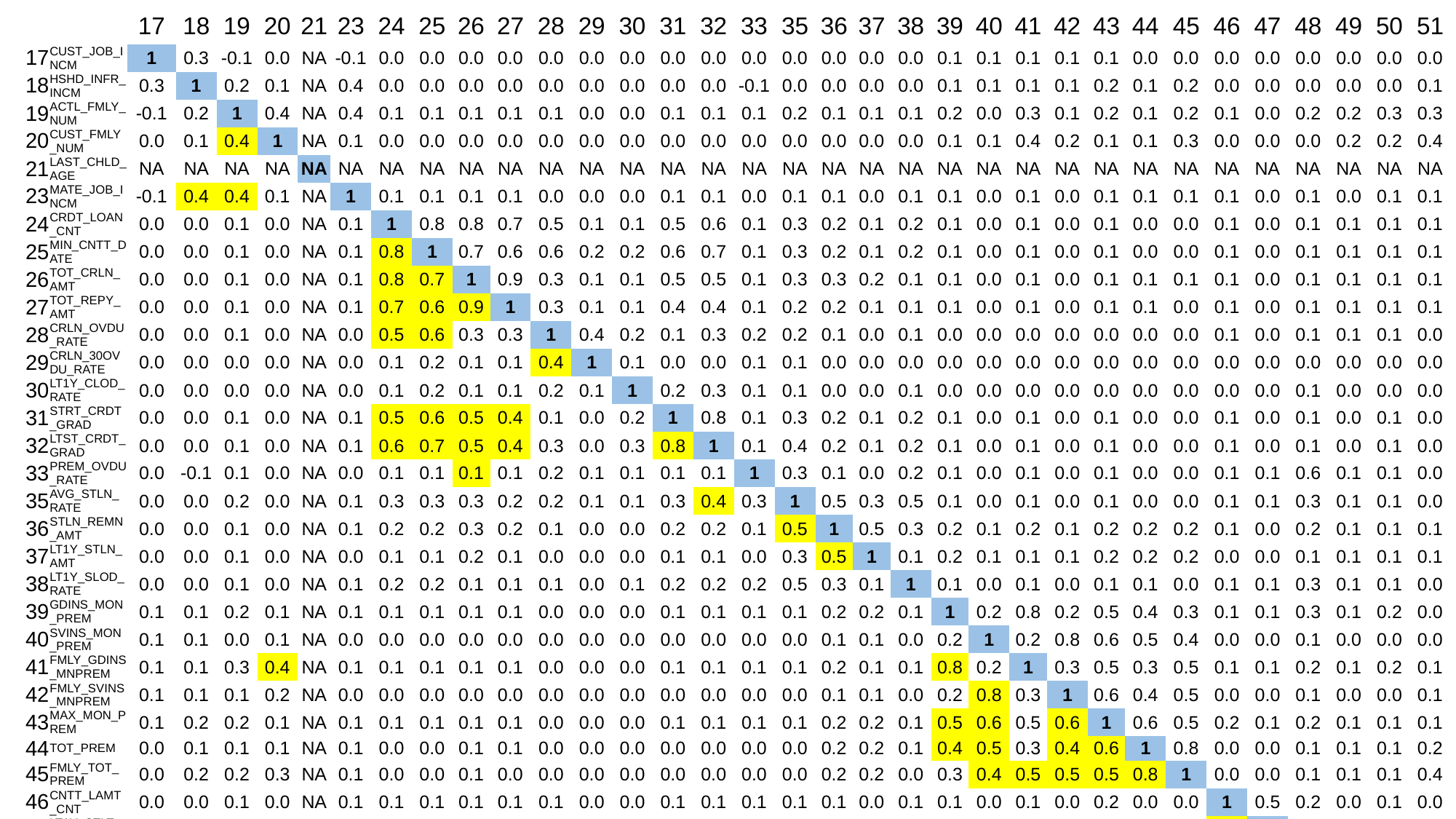

|  |  | 17 | 18 | 19 | 20 | 21 | 23 | 24 | 25 | 26 | 27 | 28 | 29 | 30 | 31 | 32 | 33 | 35 | 36 | 37 | 38 | 39 | 40 | 41 | 42 | 43 | 44 | 45 | 46 | 47 | 48 | 49 | 50 | 51 |
| --- | --- | --- | --- | --- | --- | --- | --- | --- | --- | --- | --- | --- | --- | --- | --- | --- | --- | --- | --- | --- | --- | --- | --- | --- | --- | --- | --- | --- | --- | --- | --- | --- | --- | --- |
| 17 | CUST\_JOB\_INCM | 1 | 0.3 | -0.1 | 0.0 | NA | -0.1 | 0.0 | 0.0 | 0.0 | 0.0 | 0.0 | 0.0 | 0.0 | 0.0 | 0.0 | 0.0 | 0.0 | 0.0 | 0.0 | 0.0 | 0.1 | 0.1 | 0.1 | 0.1 | 0.1 | 0.0 | 0.0 | 0.0 | 0.0 | 0.0 | 0.0 | 0.0 | 0.0 |
| 18 | HSHD\_INFR\_INCM | 0.3 | 1 | 0.2 | 0.1 | NA | 0.4 | 0.0 | 0.0 | 0.0 | 0.0 | 0.0 | 0.0 | 0.0 | 0.0 | 0.0 | -0.1 | 0.0 | 0.0 | 0.0 | 0.0 | 0.1 | 0.1 | 0.1 | 0.1 | 0.2 | 0.1 | 0.2 | 0.0 | 0.0 | 0.0 | 0.0 | 0.0 | 0.1 |
| 19 | ACTL\_FMLY\_NUM | -0.1 | 0.2 | 1 | 0.4 | NA | 0.4 | 0.1 | 0.1 | 0.1 | 0.1 | 0.1 | 0.0 | 0.0 | 0.1 | 0.1 | 0.1 | 0.2 | 0.1 | 0.1 | 0.1 | 0.2 | 0.0 | 0.3 | 0.1 | 0.2 | 0.1 | 0.2 | 0.1 | 0.0 | 0.2 | 0.2 | 0.3 | 0.3 |
| 20 | CUST\_FMLY\_NUM | 0.0 | 0.1 | 0.4 | 1 | NA | 0.1 | 0.0 | 0.0 | 0.0 | 0.0 | 0.0 | 0.0 | 0.0 | 0.0 | 0.0 | 0.0 | 0.0 | 0.0 | 0.0 | 0.0 | 0.1 | 0.1 | 0.4 | 0.2 | 0.1 | 0.1 | 0.3 | 0.0 | 0.0 | 0.0 | 0.2 | 0.2 | 0.4 |
| 21 | LAST\_CHLD\_AGE | NA | NA | NA | NA | NA | NA | NA | NA | NA | NA | NA | NA | NA | NA | NA | NA | NA | NA | NA | NA | NA | NA | NA | NA | NA | NA | NA | NA | NA | NA | NA | NA | NA |
| 23 | MATE\_JOB\_INCM | -0.1 | 0.4 | 0.4 | 0.1 | NA | 1 | 0.1 | 0.1 | 0.1 | 0.1 | 0.0 | 0.0 | 0.0 | 0.1 | 0.1 | 0.0 | 0.1 | 0.1 | 0.0 | 0.1 | 0.1 | 0.0 | 0.1 | 0.0 | 0.1 | 0.1 | 0.1 | 0.1 | 0.0 | 0.1 | 0.0 | 0.1 | 0.1 |
| 24 | CRDT\_LOAN\_CNT | 0.0 | 0.0 | 0.1 | 0.0 | NA | 0.1 | 1 | 0.8 | 0.8 | 0.7 | 0.5 | 0.1 | 0.1 | 0.5 | 0.6 | 0.1 | 0.3 | 0.2 | 0.1 | 0.2 | 0.1 | 0.0 | 0.1 | 0.0 | 0.1 | 0.0 | 0.0 | 0.1 | 0.0 | 0.1 | 0.1 | 0.1 | 0.1 |
| 25 | MIN\_CNTT\_DATE | 0.0 | 0.0 | 0.1 | 0.0 | NA | 0.1 | 0.8 | 1 | 0.7 | 0.6 | 0.6 | 0.2 | 0.2 | 0.6 | 0.7 | 0.1 | 0.3 | 0.2 | 0.1 | 0.2 | 0.1 | 0.0 | 0.1 | 0.0 | 0.1 | 0.0 | 0.0 | 0.1 | 0.0 | 0.1 | 0.1 | 0.1 | 0.1 |
| 26 | TOT\_CRLN\_AMT | 0.0 | 0.0 | 0.1 | 0.0 | NA | 0.1 | 0.8 | 0.7 | 1 | 0.9 | 0.3 | 0.1 | 0.1 | 0.5 | 0.5 | 0.1 | 0.3 | 0.3 | 0.2 | 0.1 | 0.1 | 0.0 | 0.1 | 0.0 | 0.1 | 0.1 | 0.1 | 0.1 | 0.0 | 0.1 | 0.1 | 0.1 | 0.1 |
| 27 | TOT\_REPY\_AMT | 0.0 | 0.0 | 0.1 | 0.0 | NA | 0.1 | 0.7 | 0.6 | 0.9 | 1 | 0.3 | 0.1 | 0.1 | 0.4 | 0.4 | 0.1 | 0.2 | 0.2 | 0.1 | 0.1 | 0.1 | 0.0 | 0.1 | 0.0 | 0.1 | 0.1 | 0.0 | 0.1 | 0.0 | 0.1 | 0.1 | 0.1 | 0.1 |
| 28 | CRLN\_OVDU\_RATE | 0.0 | 0.0 | 0.1 | 0.0 | NA | 0.0 | 0.5 | 0.6 | 0.3 | 0.3 | 1 | 0.4 | 0.2 | 0.1 | 0.3 | 0.2 | 0.2 | 0.1 | 0.0 | 0.1 | 0.0 | 0.0 | 0.0 | 0.0 | 0.0 | 0.0 | 0.0 | 0.1 | 0.0 | 0.1 | 0.1 | 0.1 | 0.0 |
| 29 | CRLN\_30OVDU\_RATE | 0.0 | 0.0 | 0.0 | 0.0 | NA | 0.0 | 0.1 | 0.2 | 0.1 | 0.1 | 0.4 | 1 | 0.1 | 0.0 | 0.0 | 0.1 | 0.1 | 0.0 | 0.0 | 0.0 | 0.0 | 0.0 | 0.0 | 0.0 | 0.0 | 0.0 | 0.0 | 0.0 | 0.0 | 0.0 | 0.0 | 0.0 | 0.0 |
| 30 | LT1Y\_CLOD\_RATE | 0.0 | 0.0 | 0.0 | 0.0 | NA | 0.0 | 0.1 | 0.2 | 0.1 | 0.1 | 0.2 | 0.1 | 1 | 0.2 | 0.3 | 0.1 | 0.1 | 0.0 | 0.0 | 0.1 | 0.0 | 0.0 | 0.0 | 0.0 | 0.0 | 0.0 | 0.0 | 0.0 | 0.0 | 0.1 | 0.0 | 0.0 | 0.0 |
| 31 | STRT\_CRDT\_GRAD | 0.0 | 0.0 | 0.1 | 0.0 | NA | 0.1 | 0.5 | 0.6 | 0.5 | 0.4 | 0.1 | 0.0 | 0.2 | 1 | 0.8 | 0.1 | 0.3 | 0.2 | 0.1 | 0.2 | 0.1 | 0.0 | 0.1 | 0.0 | 0.1 | 0.0 | 0.0 | 0.1 | 0.0 | 0.1 | 0.0 | 0.1 | 0.0 |
| 32 | LTST\_CRDT\_GRAD | 0.0 | 0.0 | 0.1 | 0.0 | NA | 0.1 | 0.6 | 0.7 | 0.5 | 0.4 | 0.3 | 0.0 | 0.3 | 0.8 | 1 | 0.1 | 0.4 | 0.2 | 0.1 | 0.2 | 0.1 | 0.0 | 0.1 | 0.0 | 0.1 | 0.0 | 0.0 | 0.1 | 0.0 | 0.1 | 0.0 | 0.1 | 0.0 |
| 33 | PREM\_OVDU\_RATE | 0.0 | -0.1 | 0.1 | 0.0 | NA | 0.0 | 0.1 | 0.1 | 0.1 | 0.1 | 0.2 | 0.1 | 0.1 | 0.1 | 0.1 | 1 | 0.3 | 0.1 | 0.0 | 0.2 | 0.1 | 0.0 | 0.1 | 0.0 | 0.1 | 0.0 | 0.0 | 0.1 | 0.1 | 0.6 | 0.1 | 0.1 | 0.0 |
| 35 | AVG\_STLN\_RATE | 0.0 | 0.0 | 0.2 | 0.0 | NA | 0.1 | 0.3 | 0.3 | 0.3 | 0.2 | 0.2 | 0.1 | 0.1 | 0.3 | 0.4 | 0.3 | 1 | 0.5 | 0.3 | 0.5 | 0.1 | 0.0 | 0.1 | 0.0 | 0.1 | 0.0 | 0.0 | 0.1 | 0.1 | 0.3 | 0.1 | 0.1 | 0.0 |
| 36 | STLN\_REMN\_AMT | 0.0 | 0.0 | 0.1 | 0.0 | NA | 0.1 | 0.2 | 0.2 | 0.3 | 0.2 | 0.1 | 0.0 | 0.0 | 0.2 | 0.2 | 0.1 | 0.5 | 1 | 0.5 | 0.3 | 0.2 | 0.1 | 0.2 | 0.1 | 0.2 | 0.2 | 0.2 | 0.1 | 0.0 | 0.2 | 0.1 | 0.1 | 0.1 |
| 37 | LT1Y\_STLN\_AMT | 0.0 | 0.0 | 0.1 | 0.0 | NA | 0.0 | 0.1 | 0.1 | 0.2 | 0.1 | 0.0 | 0.0 | 0.0 | 0.1 | 0.1 | 0.0 | 0.3 | 0.5 | 1 | 0.1 | 0.2 | 0.1 | 0.1 | 0.1 | 0.2 | 0.2 | 0.2 | 0.0 | 0.0 | 0.1 | 0.1 | 0.1 | 0.1 |
| 38 | LT1Y\_SLOD\_RATE | 0.0 | 0.0 | 0.1 | 0.0 | NA | 0.1 | 0.2 | 0.2 | 0.1 | 0.1 | 0.1 | 0.0 | 0.1 | 0.2 | 0.2 | 0.2 | 0.5 | 0.3 | 0.1 | 1 | 0.1 | 0.0 | 0.1 | 0.0 | 0.1 | 0.1 | 0.0 | 0.1 | 0.1 | 0.3 | 0.1 | 0.1 | 0.0 |
| 39 | GDINS\_MON\_PREM | 0.1 | 0.1 | 0.2 | 0.1 | NA | 0.1 | 0.1 | 0.1 | 0.1 | 0.1 | 0.0 | 0.0 | 0.0 | 0.1 | 0.1 | 0.1 | 0.1 | 0.2 | 0.2 | 0.1 | 1 | 0.2 | 0.8 | 0.2 | 0.5 | 0.4 | 0.3 | 0.1 | 0.1 | 0.3 | 0.1 | 0.2 | 0.0 |
| 40 | SVINS\_MON\_PREM | 0.1 | 0.1 | 0.0 | 0.1 | NA | 0.0 | 0.0 | 0.0 | 0.0 | 0.0 | 0.0 | 0.0 | 0.0 | 0.0 | 0.0 | 0.0 | 0.0 | 0.1 | 0.1 | 0.0 | 0.2 | 1 | 0.2 | 0.8 | 0.6 | 0.5 | 0.4 | 0.0 | 0.0 | 0.1 | 0.0 | 0.0 | 0.0 |
| 41 | FMLY\_GDINS\_MNPREM | 0.1 | 0.1 | 0.3 | 0.4 | NA | 0.1 | 0.1 | 0.1 | 0.1 | 0.1 | 0.0 | 0.0 | 0.0 | 0.1 | 0.1 | 0.1 | 0.1 | 0.2 | 0.1 | 0.1 | 0.8 | 0.2 | 1 | 0.3 | 0.5 | 0.3 | 0.5 | 0.1 | 0.1 | 0.2 | 0.1 | 0.2 | 0.1 |
| 42 | FMLY\_SVINS\_MNPREM | 0.1 | 0.1 | 0.1 | 0.2 | NA | 0.0 | 0.0 | 0.0 | 0.0 | 0.0 | 0.0 | 0.0 | 0.0 | 0.0 | 0.0 | 0.0 | 0.0 | 0.1 | 0.1 | 0.0 | 0.2 | 0.8 | 0.3 | 1 | 0.6 | 0.4 | 0.5 | 0.0 | 0.0 | 0.1 | 0.0 | 0.0 | 0.1 |
| 43 | MAX\_MON\_PREM | 0.1 | 0.2 | 0.2 | 0.1 | NA | 0.1 | 0.1 | 0.1 | 0.1 | 0.1 | 0.0 | 0.0 | 0.0 | 0.1 | 0.1 | 0.1 | 0.1 | 0.2 | 0.2 | 0.1 | 0.5 | 0.6 | 0.5 | 0.6 | 1 | 0.6 | 0.5 | 0.2 | 0.1 | 0.2 | 0.1 | 0.1 | 0.1 |
| 44 | TOT\_PREM | 0.0 | 0.1 | 0.1 | 0.1 | NA | 0.1 | 0.0 | 0.0 | 0.1 | 0.1 | 0.0 | 0.0 | 0.0 | 0.0 | 0.0 | 0.0 | 0.0 | 0.2 | 0.2 | 0.1 | 0.4 | 0.5 | 0.3 | 0.4 | 0.6 | 1 | 0.8 | 0.0 | 0.0 | 0.1 | 0.1 | 0.1 | 0.2 |
| 45 | FMLY\_TOT\_PREM | 0.0 | 0.2 | 0.2 | 0.3 | NA | 0.1 | 0.0 | 0.0 | 0.1 | 0.0 | 0.0 | 0.0 | 0.0 | 0.0 | 0.0 | 0.0 | 0.0 | 0.2 | 0.2 | 0.0 | 0.3 | 0.4 | 0.5 | 0.5 | 0.5 | 0.8 | 1 | 0.0 | 0.0 | 0.1 | 0.1 | 0.1 | 0.4 |
| 46 | CNTT\_LAMT\_CNT | 0.0 | 0.0 | 0.1 | 0.0 | NA | 0.1 | 0.1 | 0.1 | 0.1 | 0.1 | 0.1 | 0.0 | 0.0 | 0.1 | 0.1 | 0.1 | 0.1 | 0.1 | 0.0 | 0.1 | 0.1 | 0.0 | 0.1 | 0.0 | 0.2 | 0.0 | 0.0 | 1 | 0.5 | 0.2 | 0.0 | 0.1 | 0.0 |
| 47 | LT1Y\_CTLT\_CNT | 0.0 | 0.0 | 0.0 | 0.0 | NA | 0.0 | 0.0 | 0.0 | 0.0 | 0.0 | 0.0 | 0.0 | 0.0 | 0.0 | 0.0 | 0.1 | 0.1 | 0.0 | 0.0 | 0.1 | 0.1 | 0.0 | 0.1 | 0.0 | 0.1 | 0.0 | 0.0 | 0.5 | 1 | 0.2 | 0.0 | 0.0 | 0.0 |
| 48 | AUTR\_FAIL\_MCNT | 0.0 | 0.0 | 0.2 | 0.0 | NA | 0.1 | 0.1 | 0.1 | 0.1 | 0.1 | 0.1 | 0.0 | 0.1 | 0.1 | 0.1 | 0.6 | 0.3 | 0.2 | 0.1 | 0.3 | 0.3 | 0.1 | 0.2 | 0.1 | 0.2 | 0.1 | 0.1 | 0.2 | 0.2 | 1 | 0.1 | 0.1 | 0.0 |
| 49 | FYCM\_PAID\_AMT | 0.0 | 0.0 | 0.2 | 0.2 | NA | 0.0 | 0.1 | 0.1 | 0.1 | 0.1 | 0.1 | 0.0 | 0.0 | 0.0 | 0.0 | 0.1 | 0.1 | 0.1 | 0.1 | 0.1 | 0.1 | 0.0 | 0.1 | 0.0 | 0.1 | 0.1 | 0.1 | 0.0 | 0.0 | 0.1 | 1 | 0.5 | 0.2 |
| 50 | FMLY\_CLAM\_CNT | 0.0 | 0.0 | 0.3 | 0.2 | NA | 0.1 | 0.1 | 0.1 | 0.1 | 0.1 | 0.1 | 0.0 | 0.0 | 0.1 | 0.1 | 0.1 | 0.1 | 0.1 | 0.1 | 0.1 | 0.2 | 0.0 | 0.2 | 0.0 | 0.1 | 0.1 | 0.1 | 0.1 | 0.0 | 0.1 | 0.5 | 1 | 0.2 |
| 51 | FMLY\_PLPY\_CNT | 0.0 | 0.1 | 0.3 | 0.4 | NA | 0.1 | 0.1 | 0.1 | 0.1 | 0.1 | 0.0 | 0.0 | 0.0 | 0.0 | 0.0 | 0.0 | 0.0 | 0.1 | 0.1 | 0.0 | 0.0 | 0.0 | 0.1 | 0.1 | 0.1 | 0.2 | 0.4 | 0.0 | 0.0 | 0.0 | 0.2 | 0.2 | 1 |